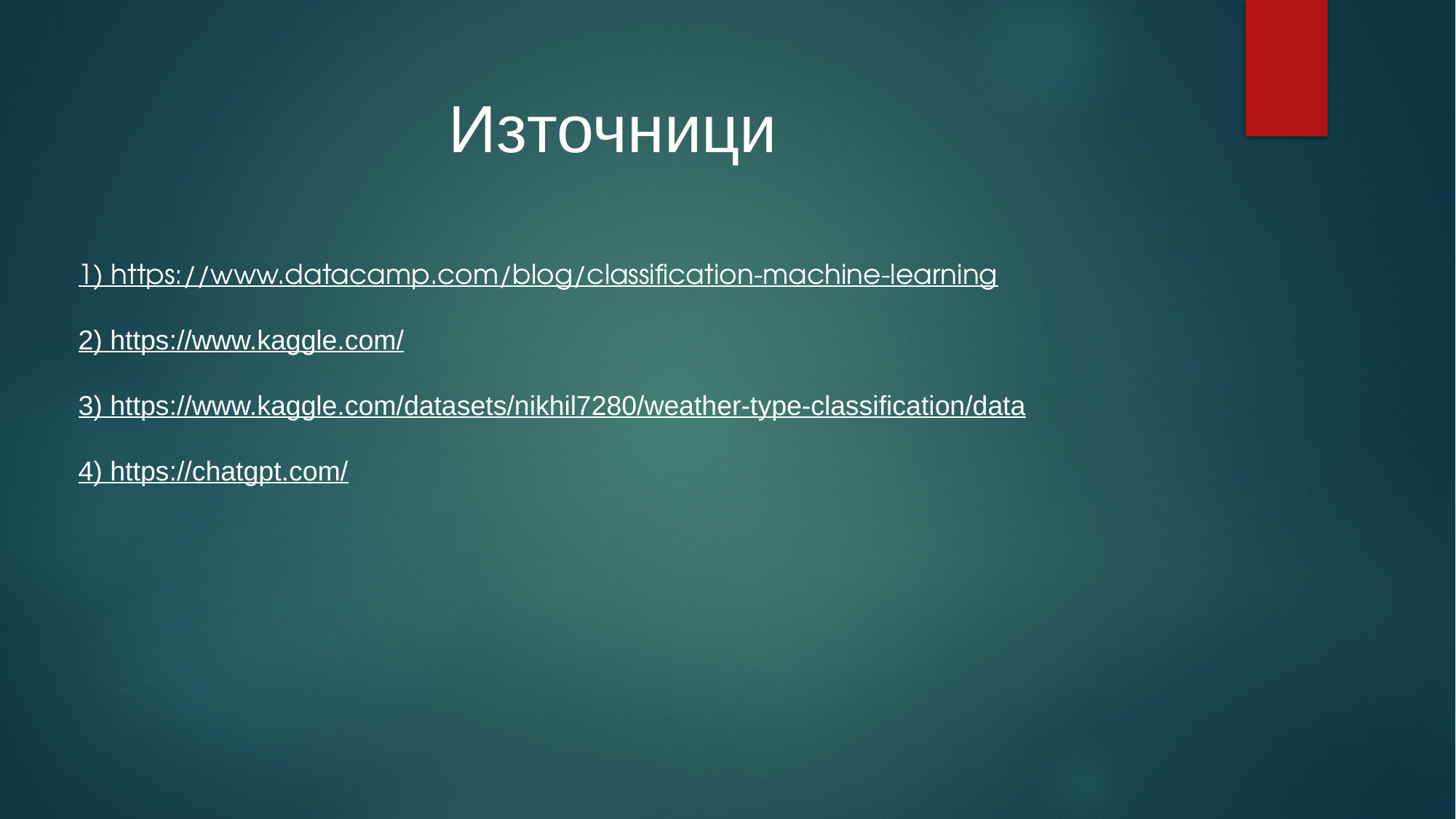

Източници
1) https://www.datacamp.com/blog/classification-machine-learning

2) https://www.kaggle.com/

3) https://www.kaggle.com/datasets/nikhil7280/weather-type-classification/data

4) https://chatgpt.com/